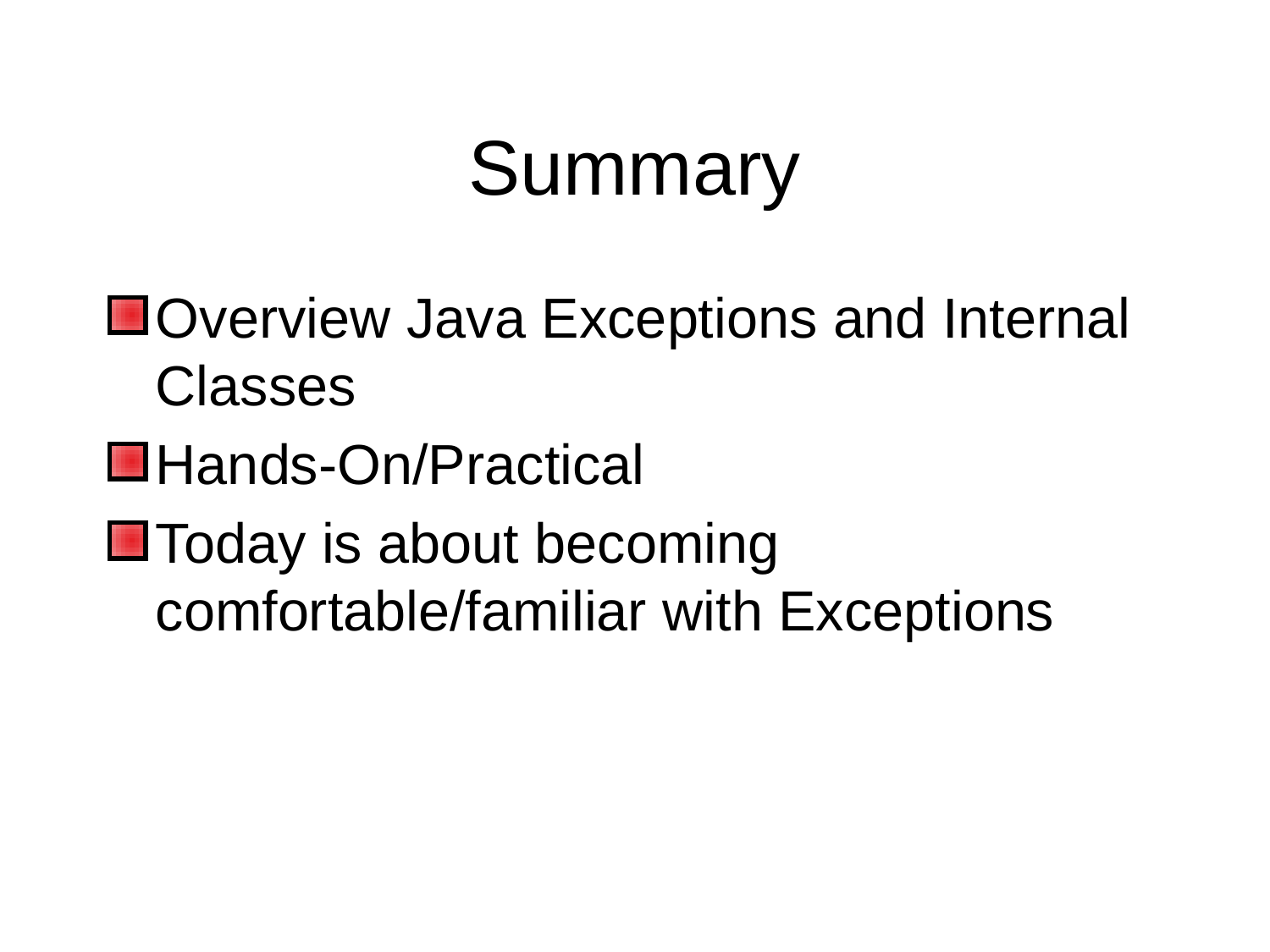

# Summary
Overview Java Exceptions and Internal Classes
Hands-On/Practical
Today is about becoming comfortable/familiar with Exceptions